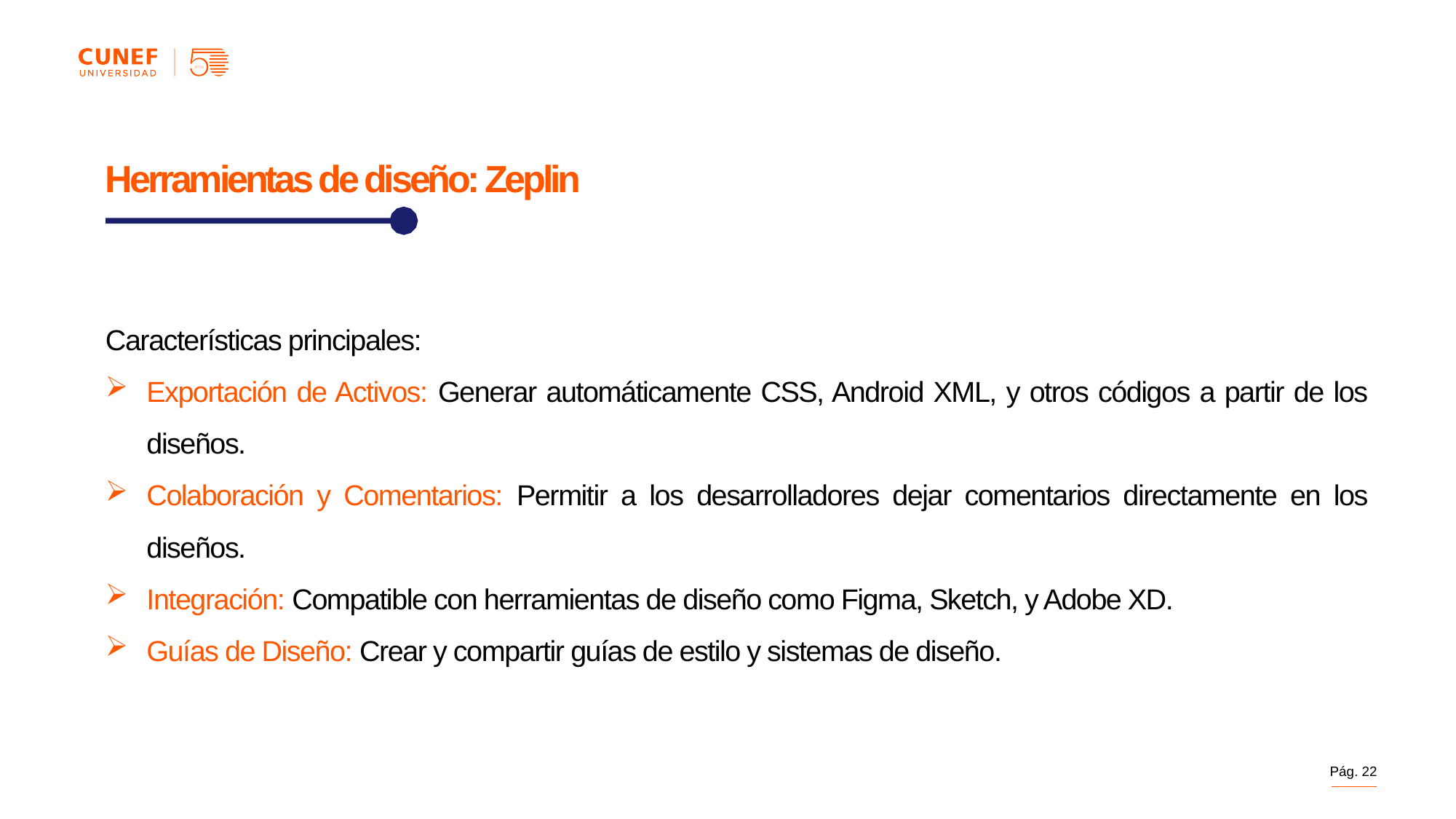

Herramientas de diseño: Zeplin

Características principales:
Exportación de Activos: Generar automáticamente CSS, Android XML, y otros códigos a partir de los diseños.
Colaboración y Comentarios: Permitir a los desarrolladores dejar comentarios directamente en los diseños.
Integración: Compatible con herramientas de diseño como Figma, Sketch, y Adobe XD.
Guías de Diseño: Crear y compartir guías de estilo y sistemas de diseño.